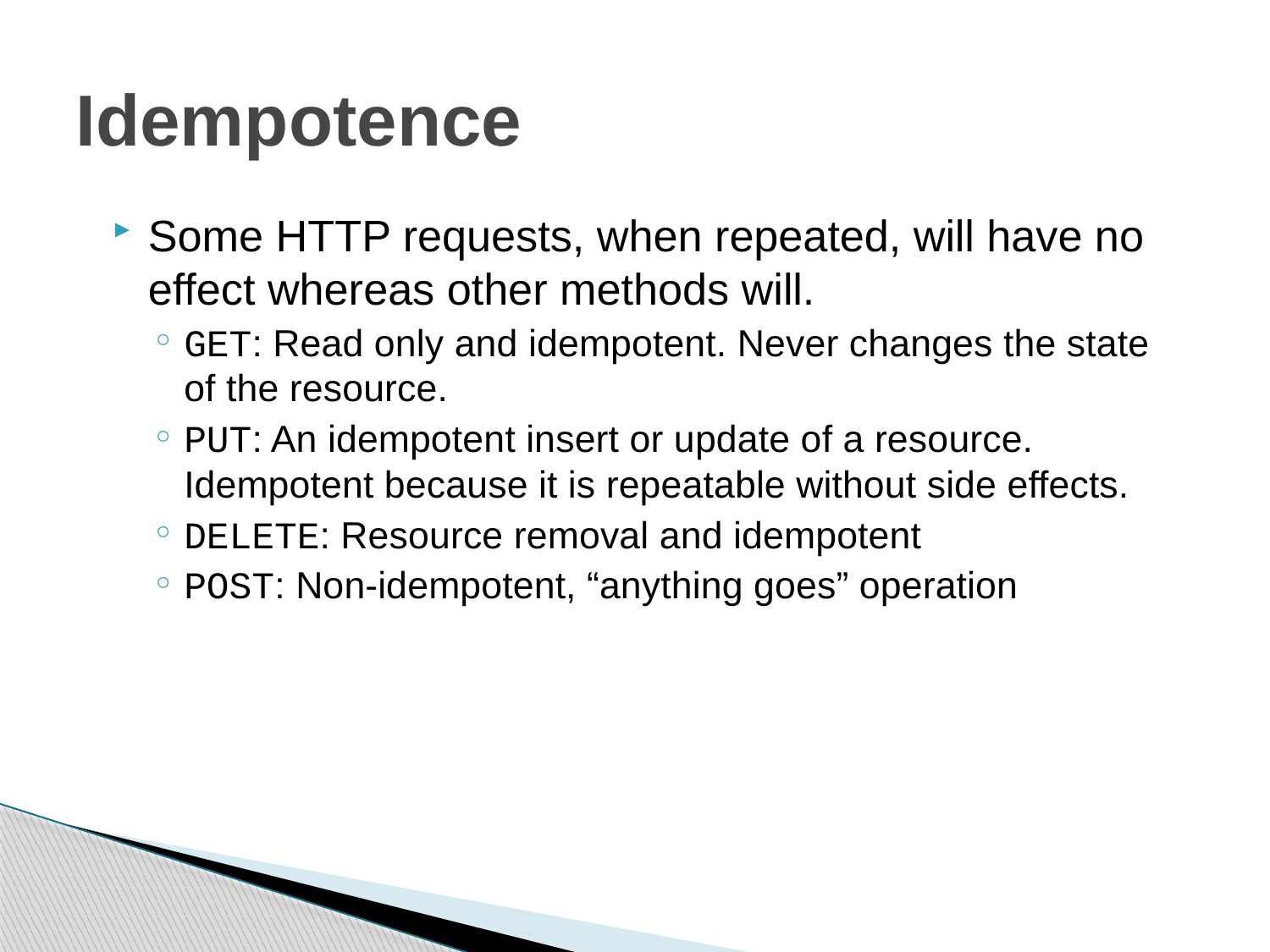

# Idempotence
Some HTTP requests, when repeated, will have no effect whereas other methods will.
GET: Read only and idempotent. Never changes the state of the resource.
PUT: An idempotent insert or update of a resource. Idempotent because it is repeatable without side effects.
DELETE: Resource removal and idempotent
POST: Non-idempotent, “anything goes” operation